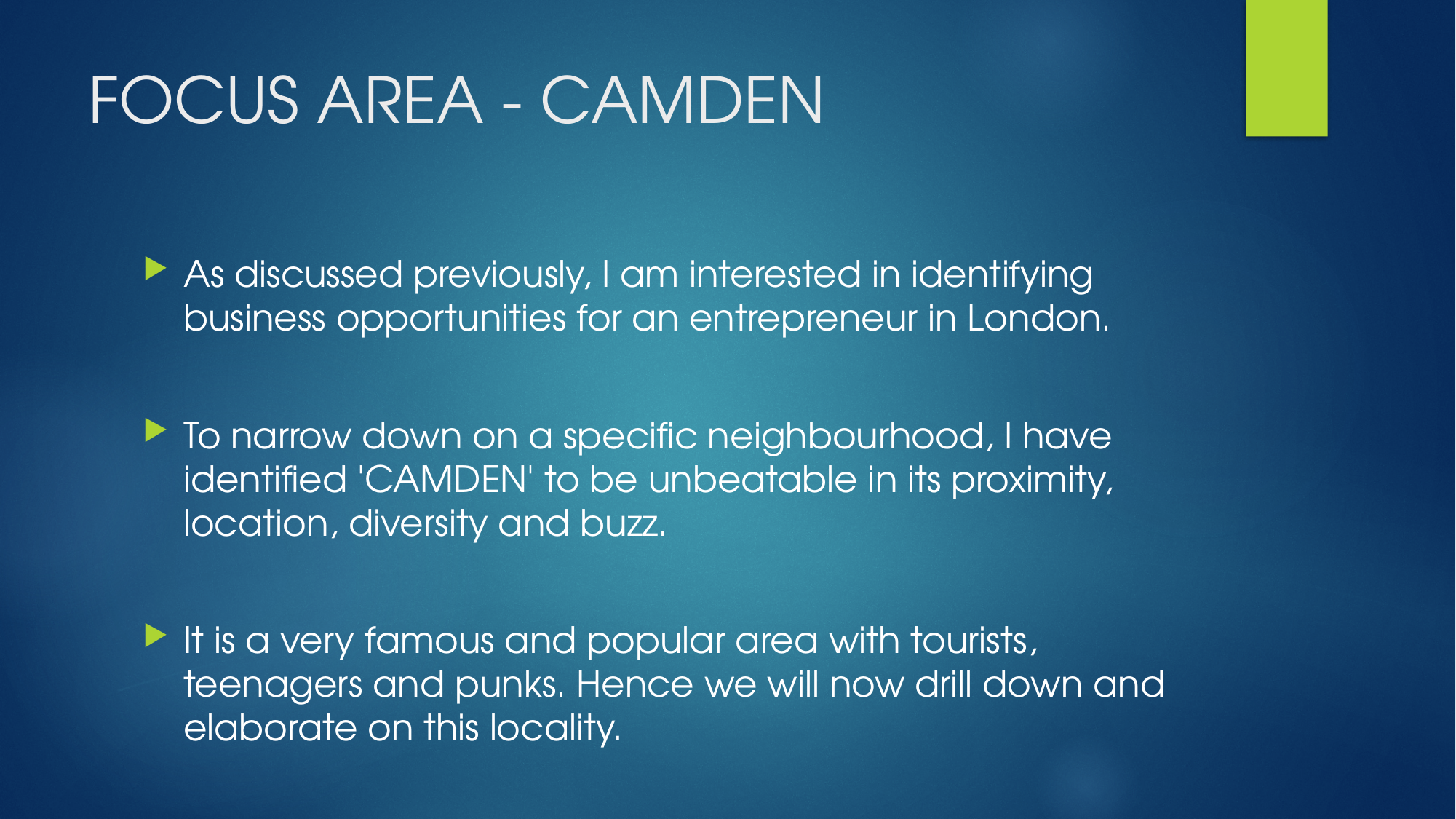

# FOCUS AREA - CAMDEN
As discussed previously, I am interested in identifying business opportunities for an entrepreneur in London.

To narrow down on a specific neighbourhood, I have identified 'CAMDEN' to be unbeatable in its proximity, location, diversity and buzz.

It is a very famous and popular area with tourists, teenagers and punks. Hence we will now drill down and elaborate on this locality.